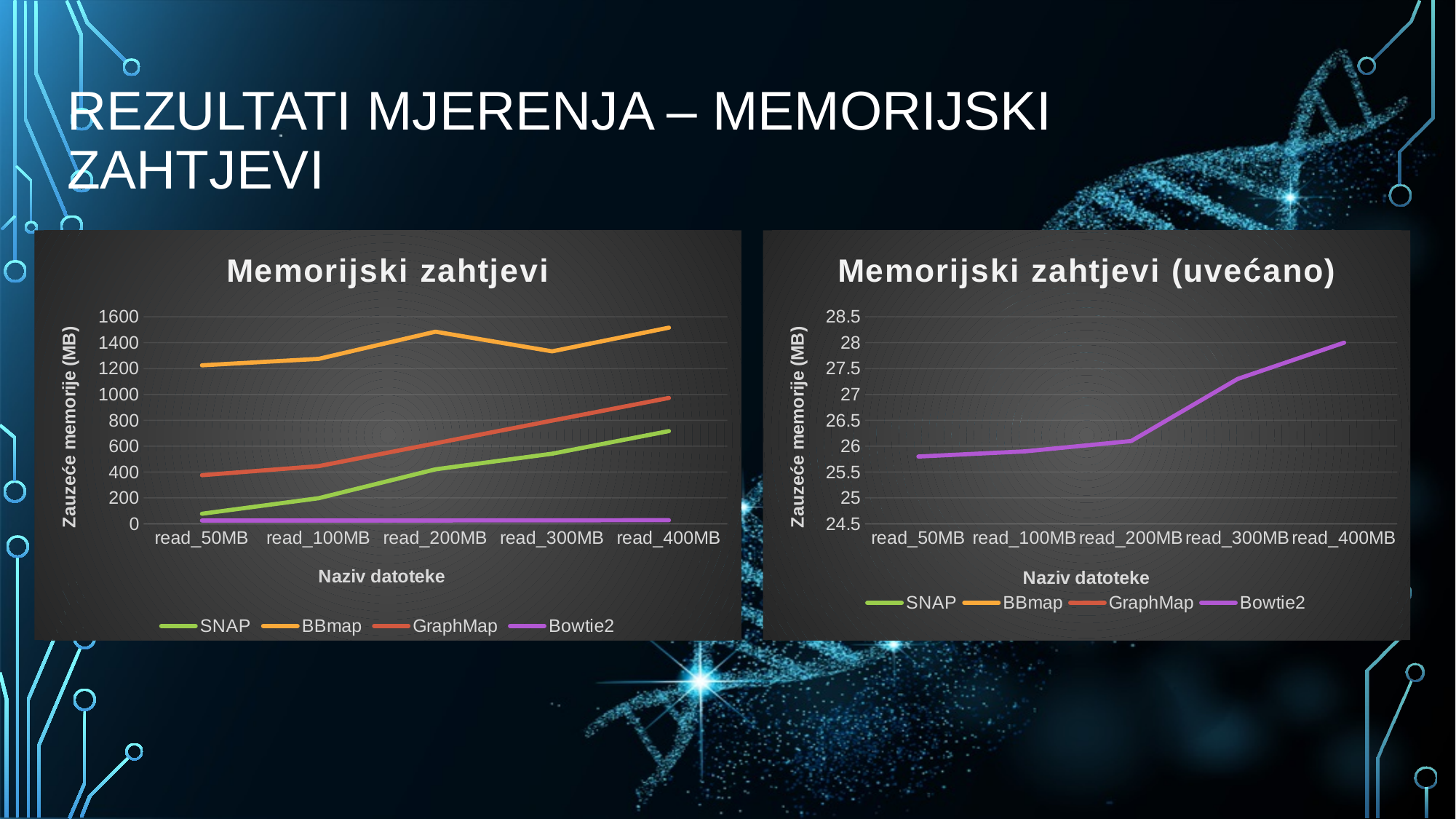

# Rezultati mjerenja – memorijski zahtjevi

### Chart: Memorijski zahtjevi

| Category | SNAP | BBmap | GraphMap | Bowtie2 |
|---|---|---|---|---|
| read_50MB | 78.0 | 1225.0 | 376.0 | 25.8 |
| read_100MB | 198.0 | 1275.0 | 446.0 | 25.9 |
| read_200MB | 421.0 | 1485.0 | 622.0 | 26.1 |
| read_300MB | 542.0 | 1333.0 | 798.0 | 27.3 |
| read_400MB | 717.0 | 1516.0 | 973.0 | 28.0 |

### Chart: Memorijski zahtjevi (uvećano)

| Category | SNAP | BBmap | GraphMap | Bowtie2 |
|---|---|---|---|---|
| read_50MB | None | None | None | 25.8 |
| read_100MB | None | None | None | 25.9 |
| read_200MB | None | None | None | 26.1 |
| read_300MB | None | None | None | 27.3 |
| read_400MB | None | None | None | 28.0 |